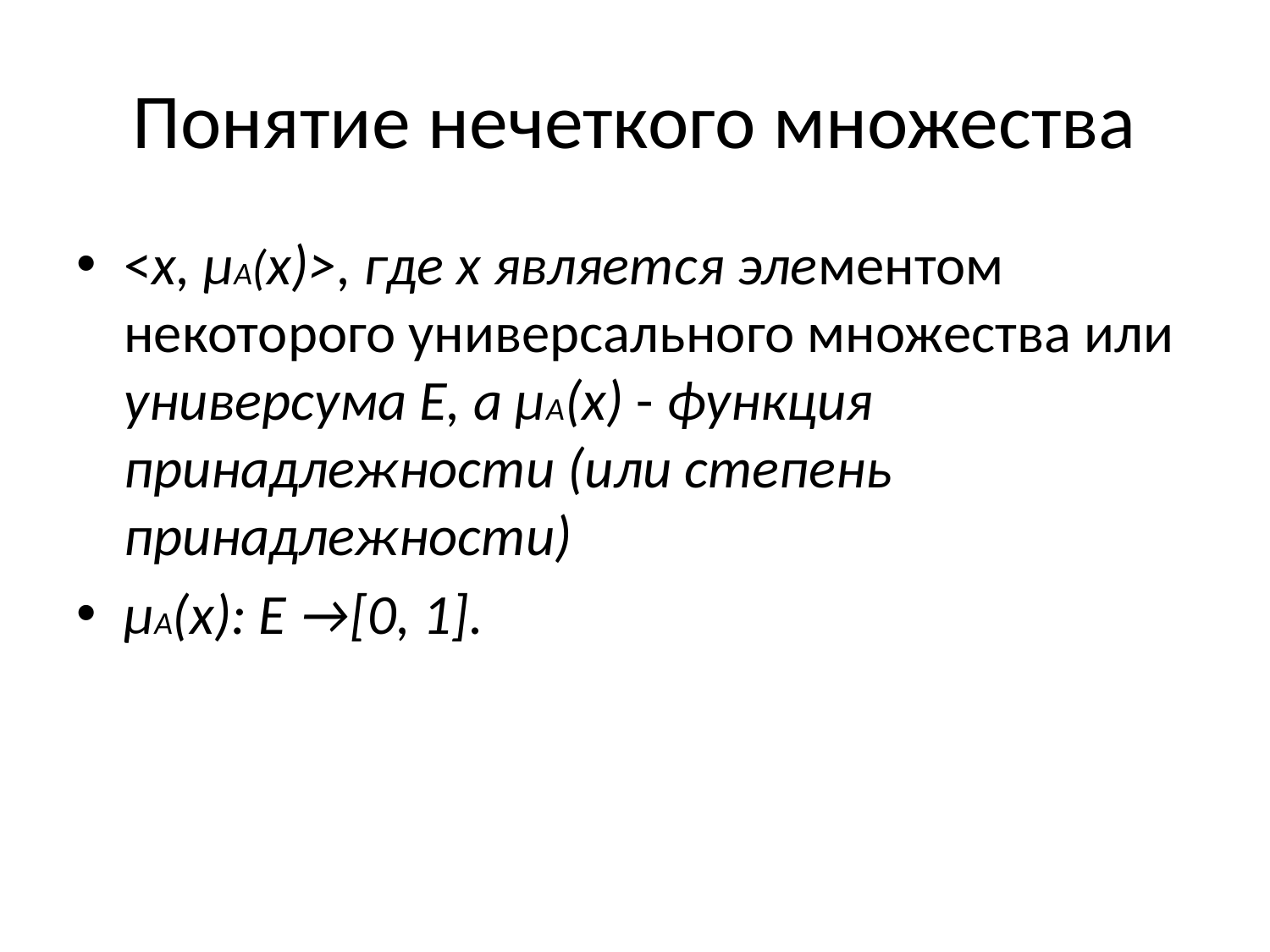

# Понятие нечеткого множества
<x, μA(x)>, где х является элементом некоторого универсального множества или универсума E, a μA(x) - функция принадлежности (или степень принадлежности)
μA(x): E →[0, 1].